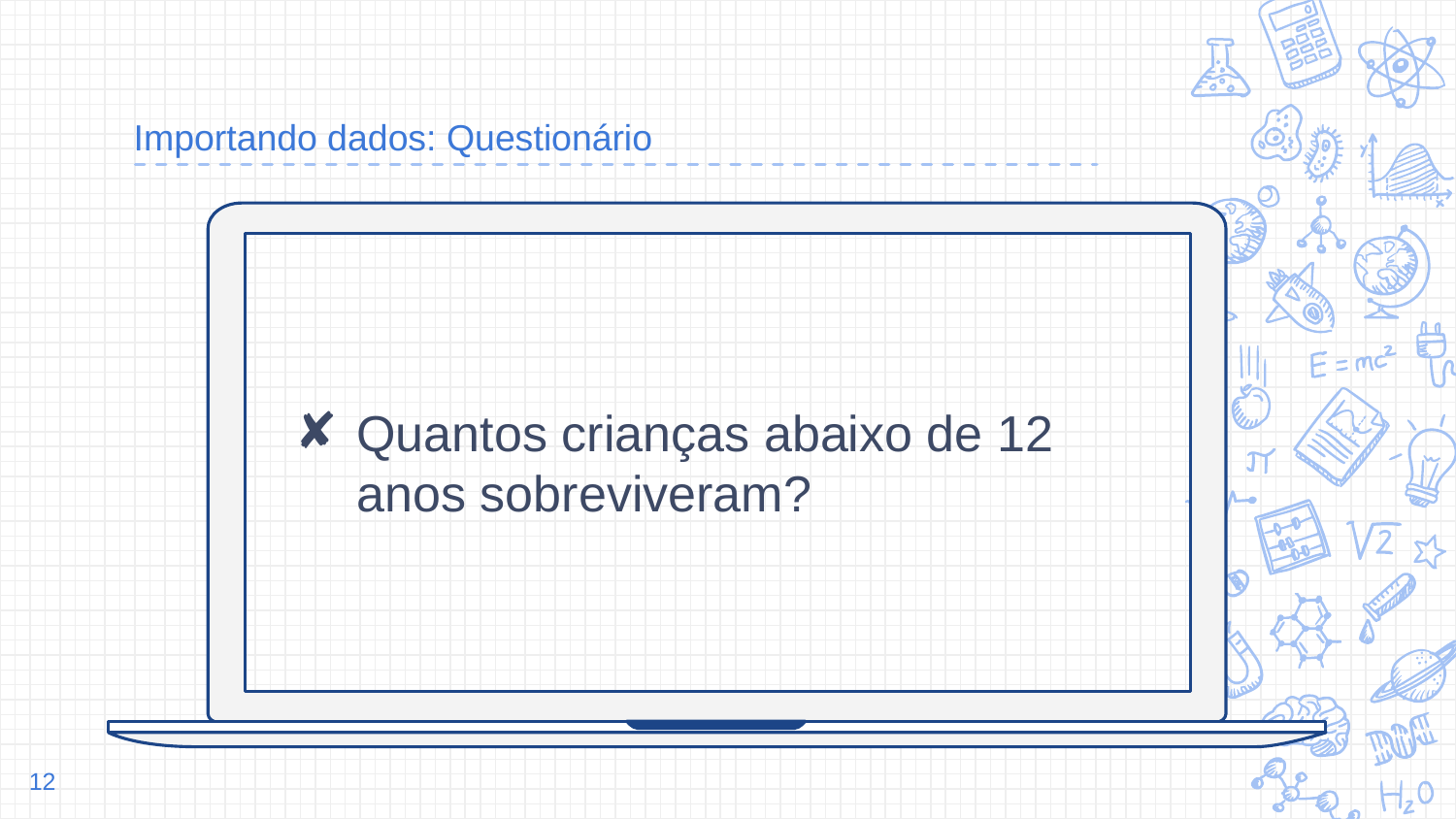

# Importando dados: Questionário

Quantos crianças abaixo de 12 anos sobreviveram?
12